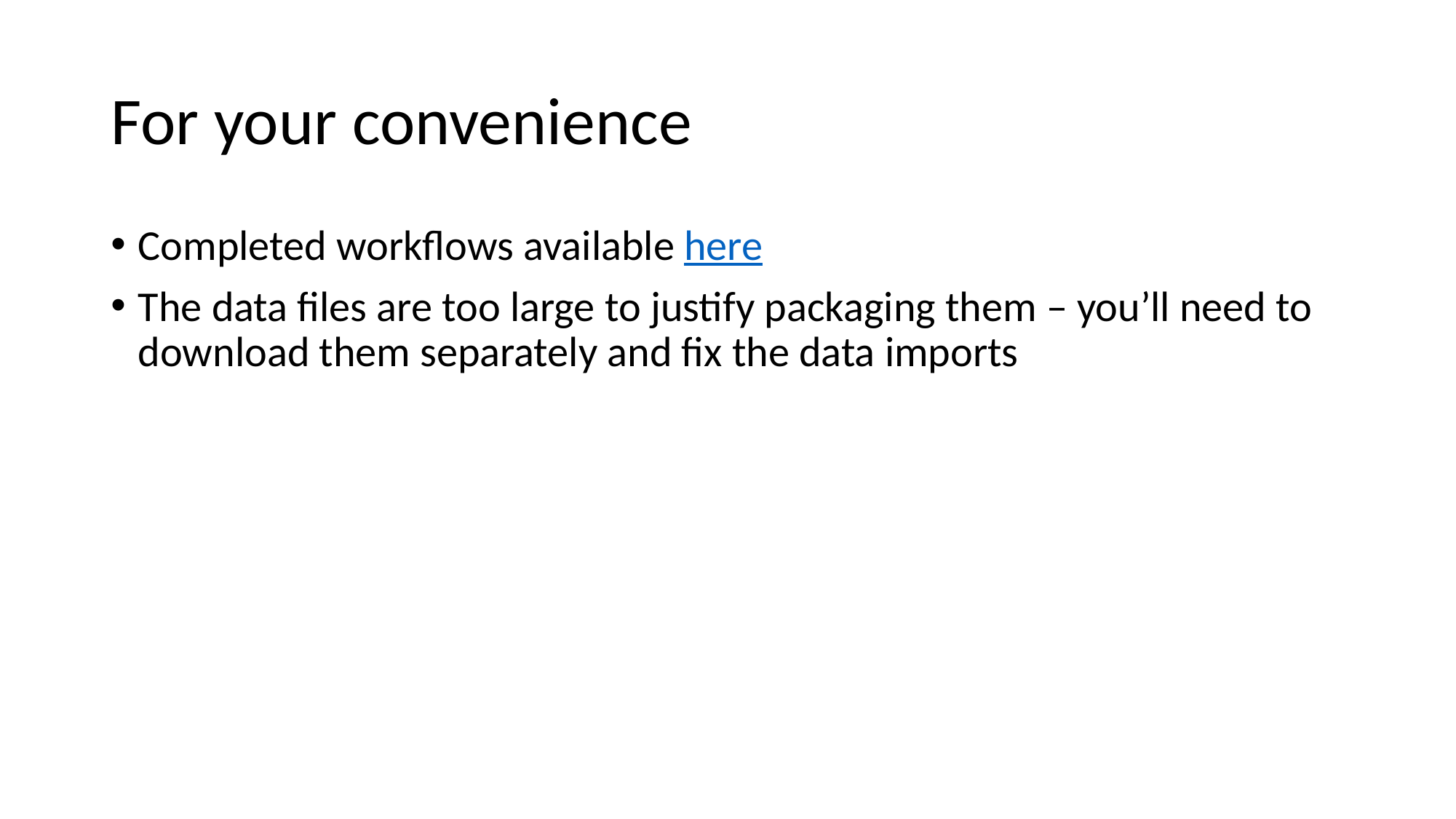

# For your convenience
Completed workflows available here
The data files are too large to justify packaging them – you’ll need to download them separately and fix the data imports